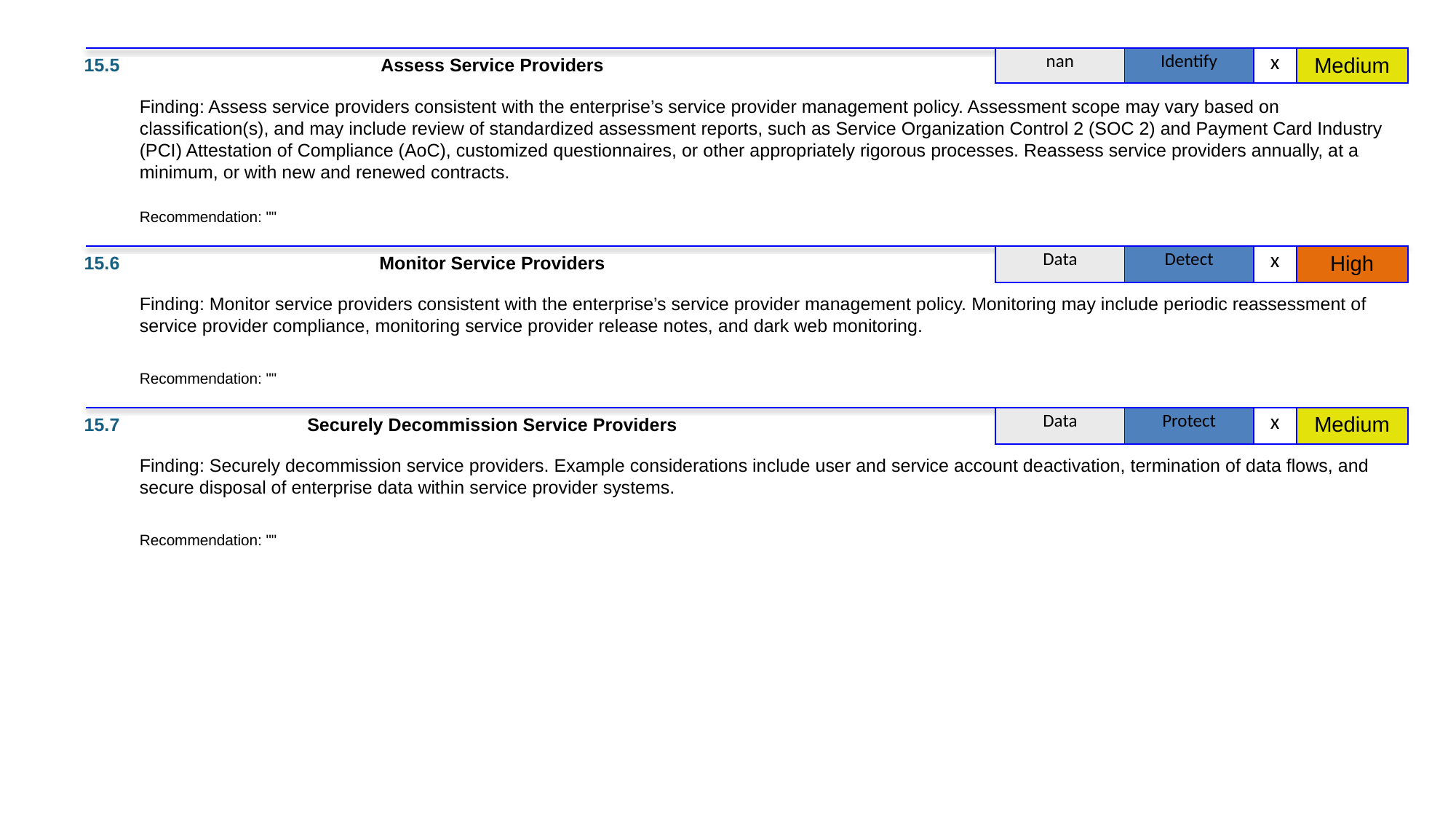

15.5
Assess Service Providers
| nan | Identify | x | Medium |
| --- | --- | --- | --- |
Finding: Assess service providers consistent with the enterprise’s service provider management policy. Assessment scope may vary based on classification(s), and may include review of standardized assessment reports, such as Service Organization Control 2 (SOC 2) and Payment Card Industry (PCI) Attestation of Compliance (AoC), customized questionnaires, or other appropriately rigorous processes. Reassess service providers annually, at a minimum, or with new and renewed contracts.
Recommendation: ""
15.6
Monitor Service Providers
| Data | Detect | x | High |
| --- | --- | --- | --- |
Finding: Monitor service providers consistent with the enterprise’s service provider management policy. Monitoring may include periodic reassessment of service provider compliance, monitoring service provider release notes, and dark web monitoring.
Recommendation: ""
15.7
Securely Decommission Service Providers
| Data | Protect | x | Medium |
| --- | --- | --- | --- |
Finding: Securely decommission service providers. Example considerations include user and service account deactivation, termination of data flows, and secure disposal of enterprise data within service provider systems.
Recommendation: ""